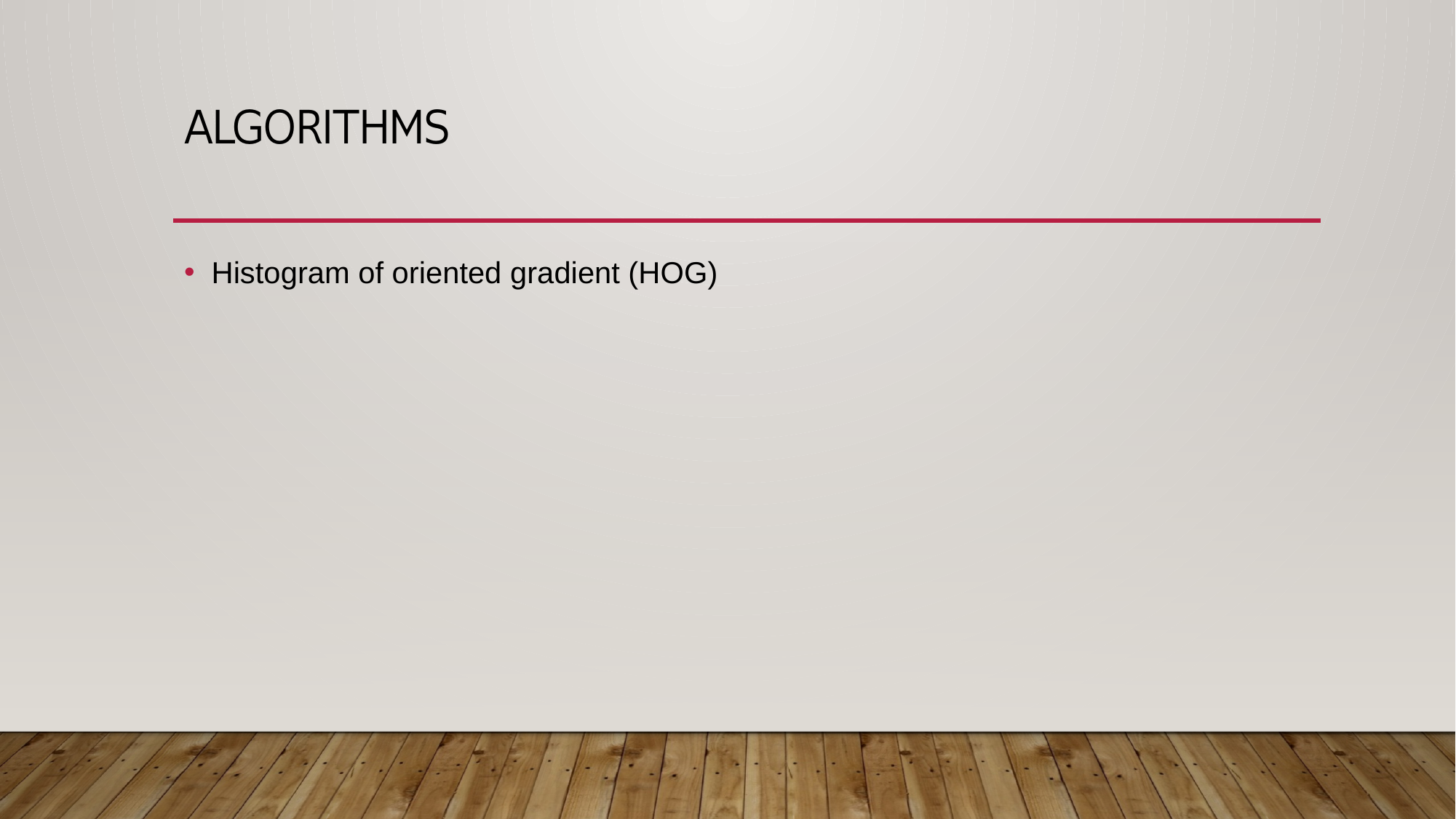

# Algorithms
Histogram of oriented gradient (HOG)